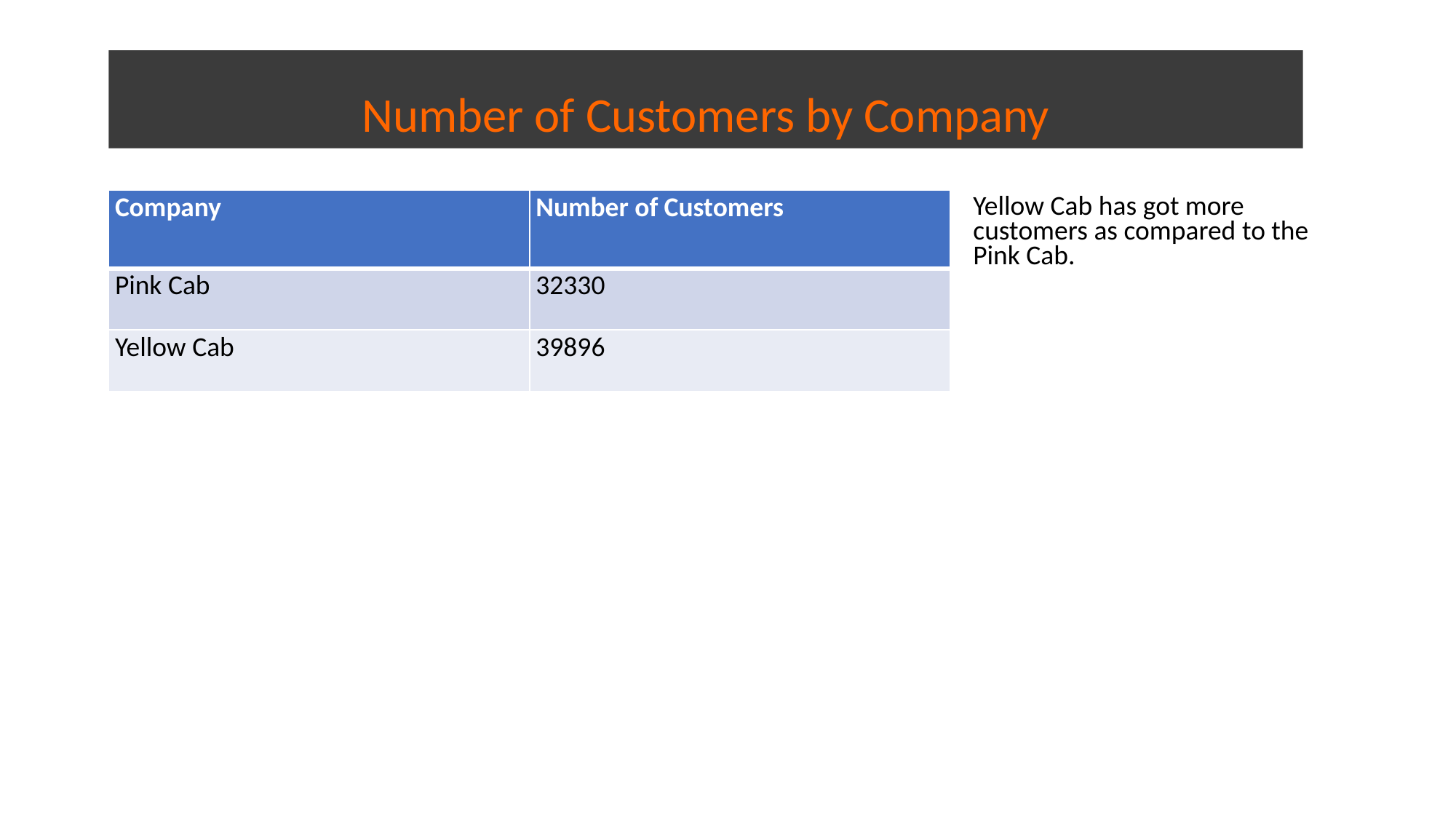

# Number of Customers by Company
Yellow Cab has got more customers as compared to the Pink Cab.
| Company | Number of Customers |
| --- | --- |
| Pink Cab | 32330 |
| Yellow Cab | 39896 |